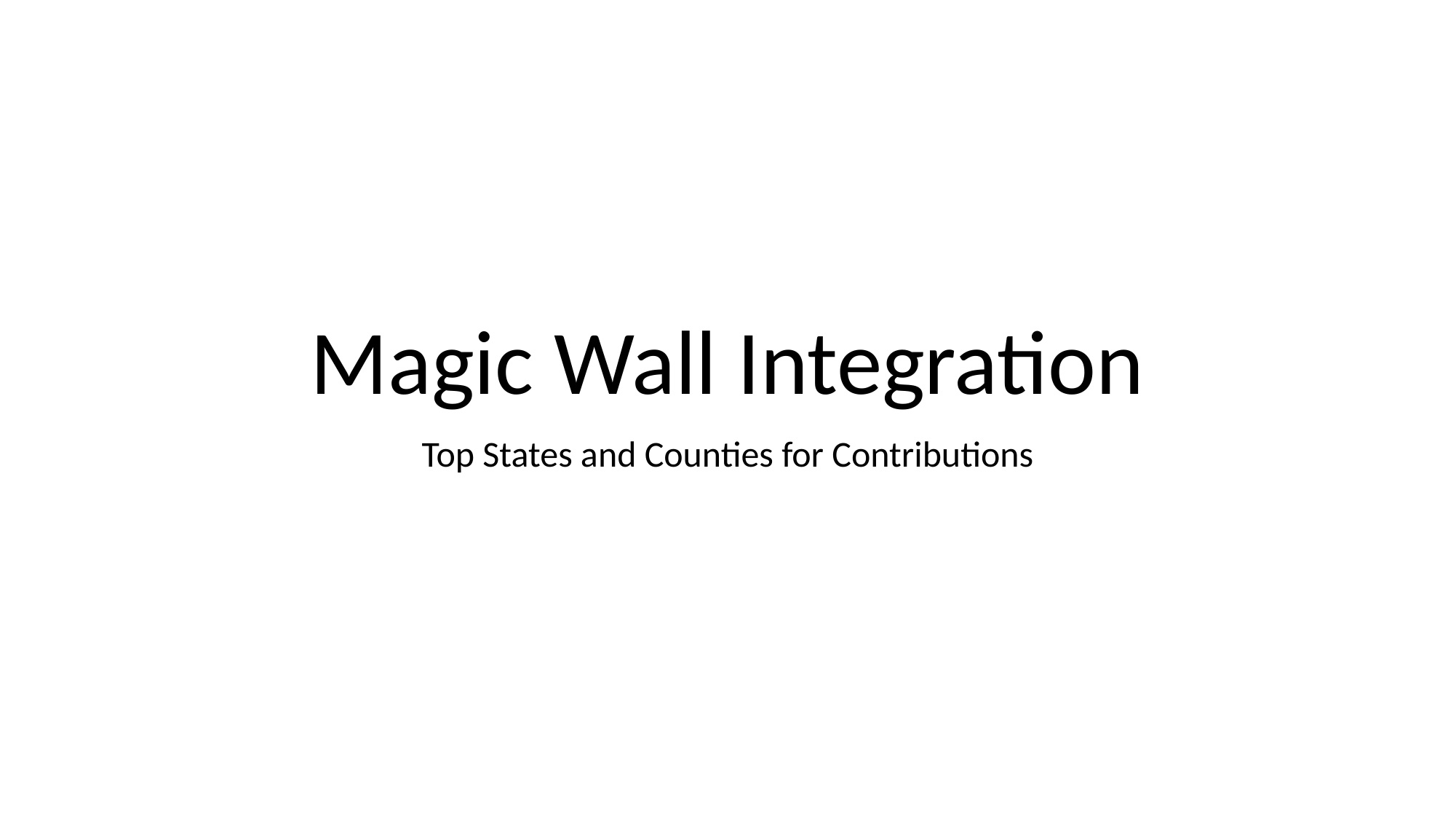

# Magic Wall Integration
Top States and Counties for Contributions